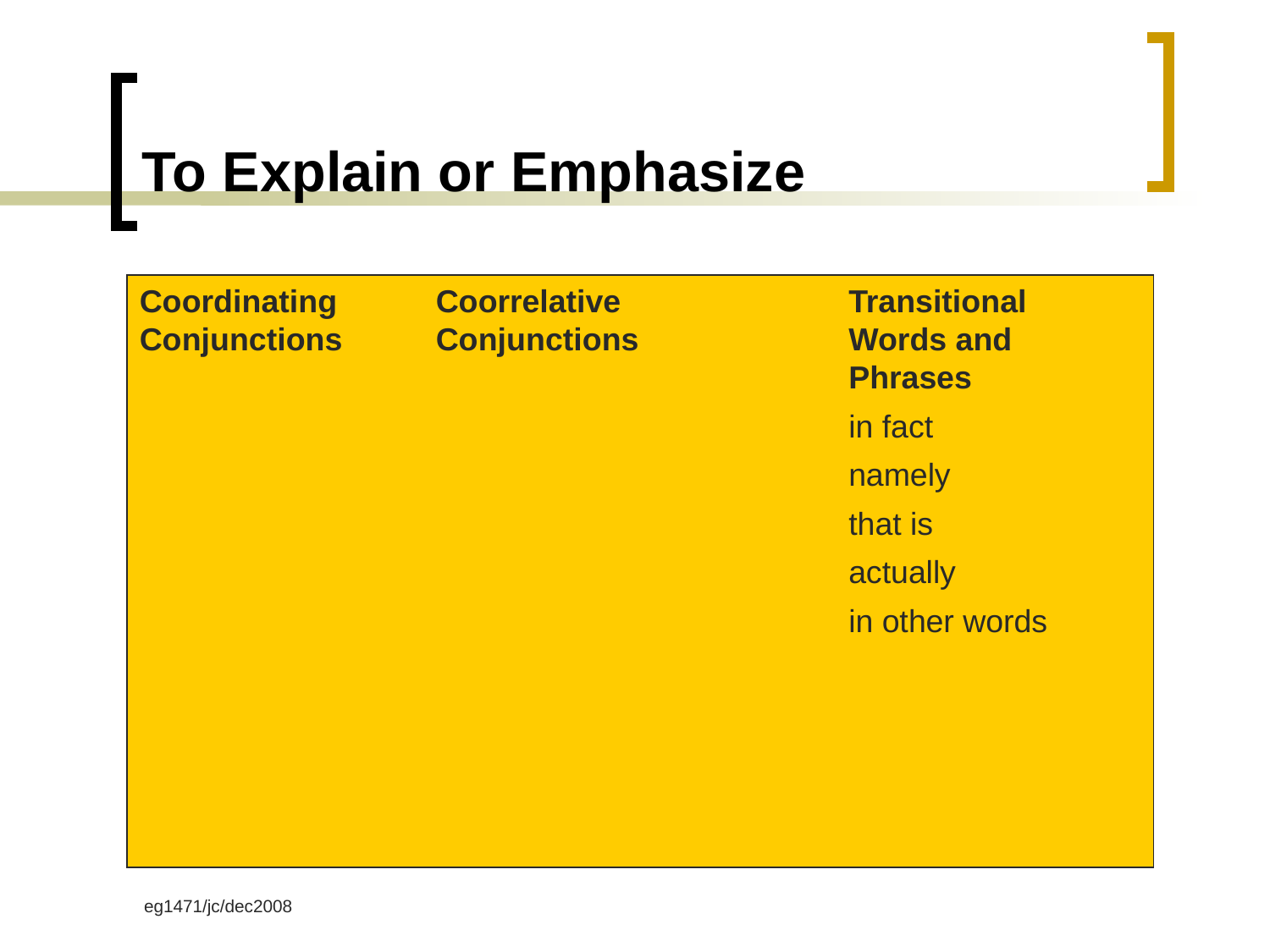

# To Explain or Emphasize

Coordinating Conjunctions

Coorrelative Conjunctions

Transitional Words and Phrases
in fact
namely
that is
actually
in other words

eg1471/jc/dec2008